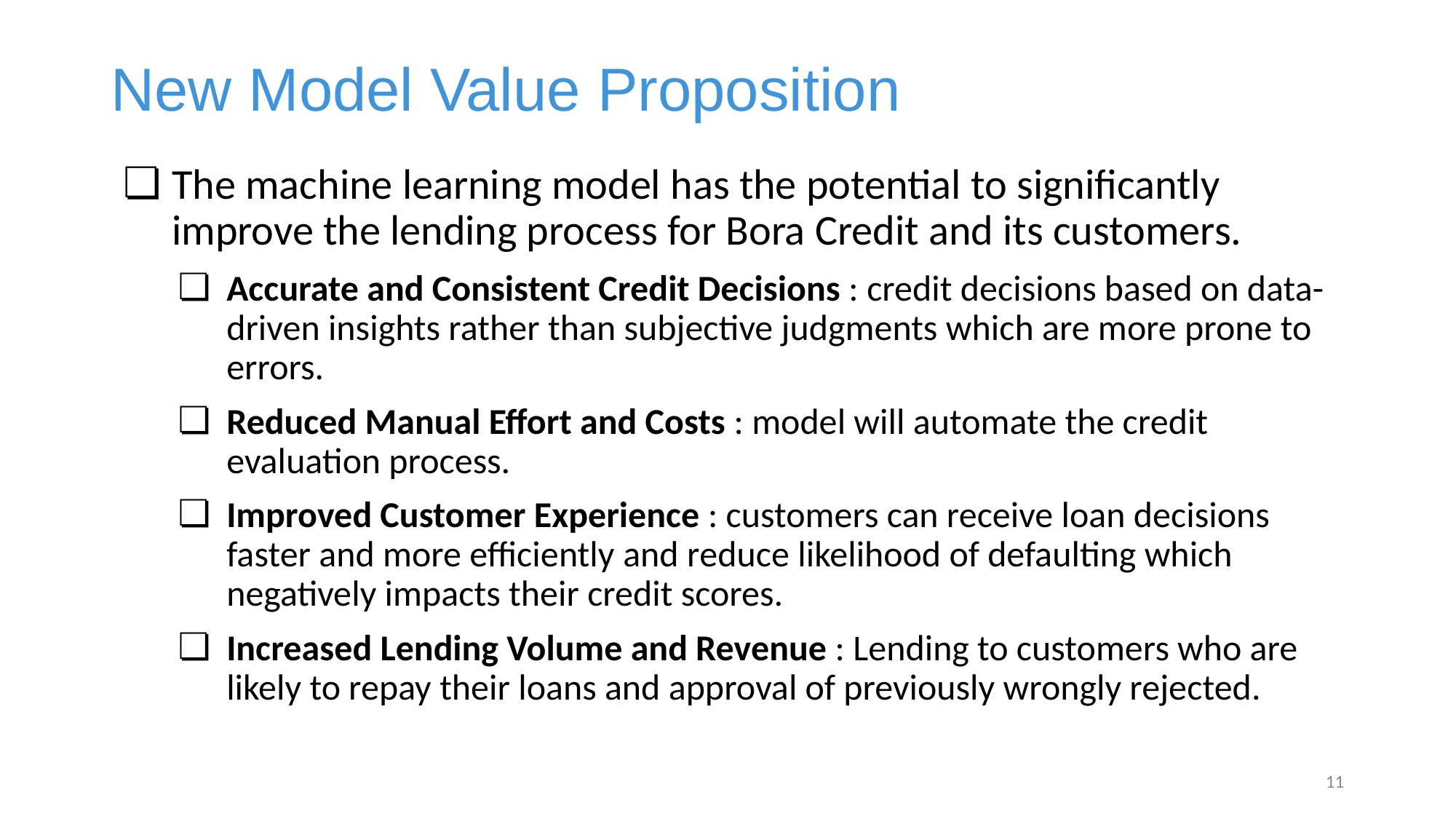

# New Model Value Proposition
The machine learning model has the potential to significantly improve the lending process for Bora Credit and its customers.
Accurate and Consistent Credit Decisions : credit decisions based on data-driven insights rather than subjective judgments which are more prone to errors.
Reduced Manual Effort and Costs : model will automate the credit evaluation process.
Improved Customer Experience : customers can receive loan decisions faster and more efficiently and reduce likelihood of defaulting which negatively impacts their credit scores.
Increased Lending Volume and Revenue : Lending to customers who are likely to repay their loans and approval of previously wrongly rejected.
11